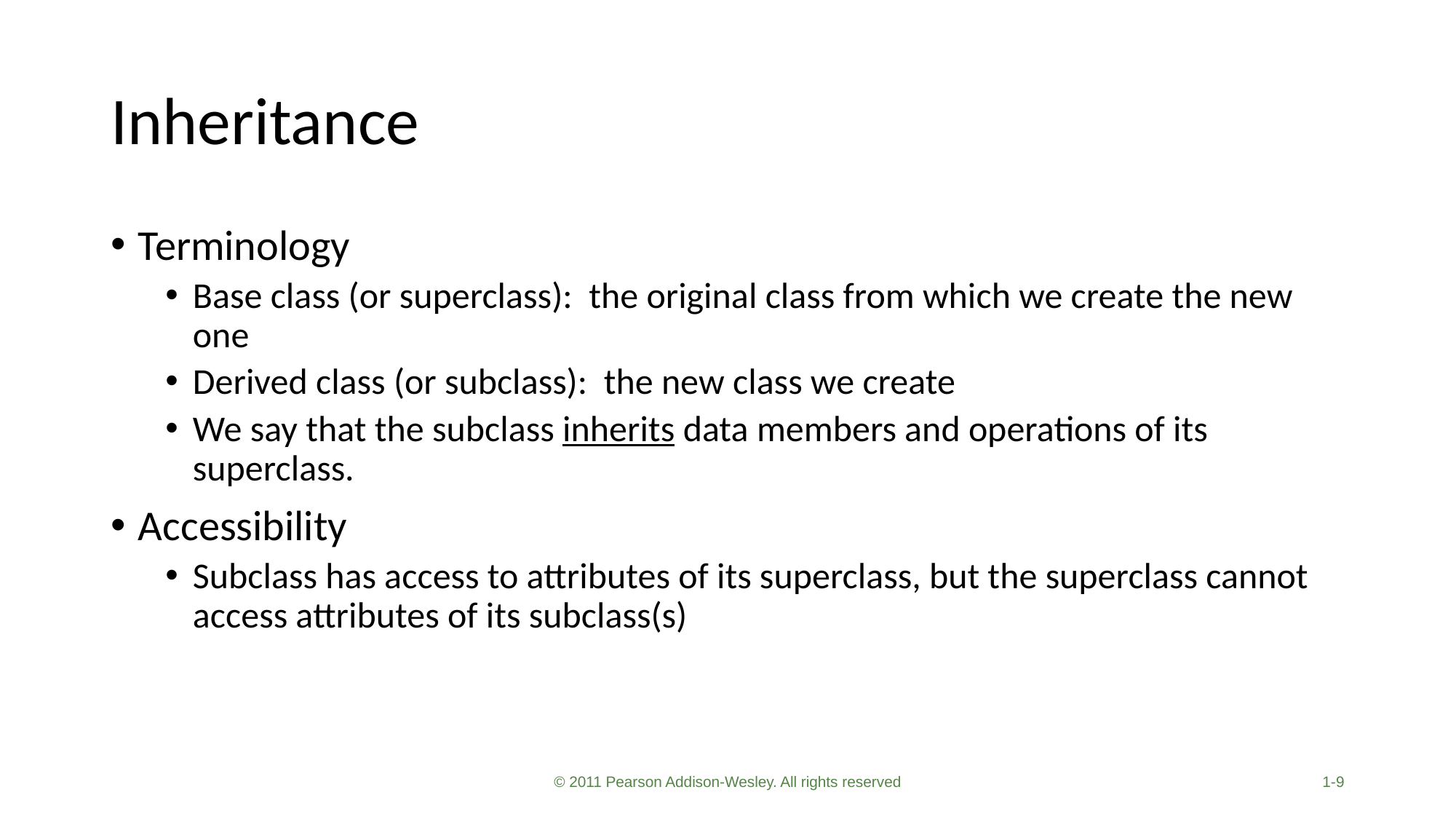

# Inheritance
Terminology
Base class (or superclass):  the original class from which we create the new one
Derived class (or subclass):  the new class we create
We say that the subclass inherits data members and operations of its superclass.
Accessibility
Subclass has access to attributes of its superclass, but the superclass cannot access attributes of its subclass(s)
© 2011 Pearson Addison-Wesley. All rights reserved
1-9